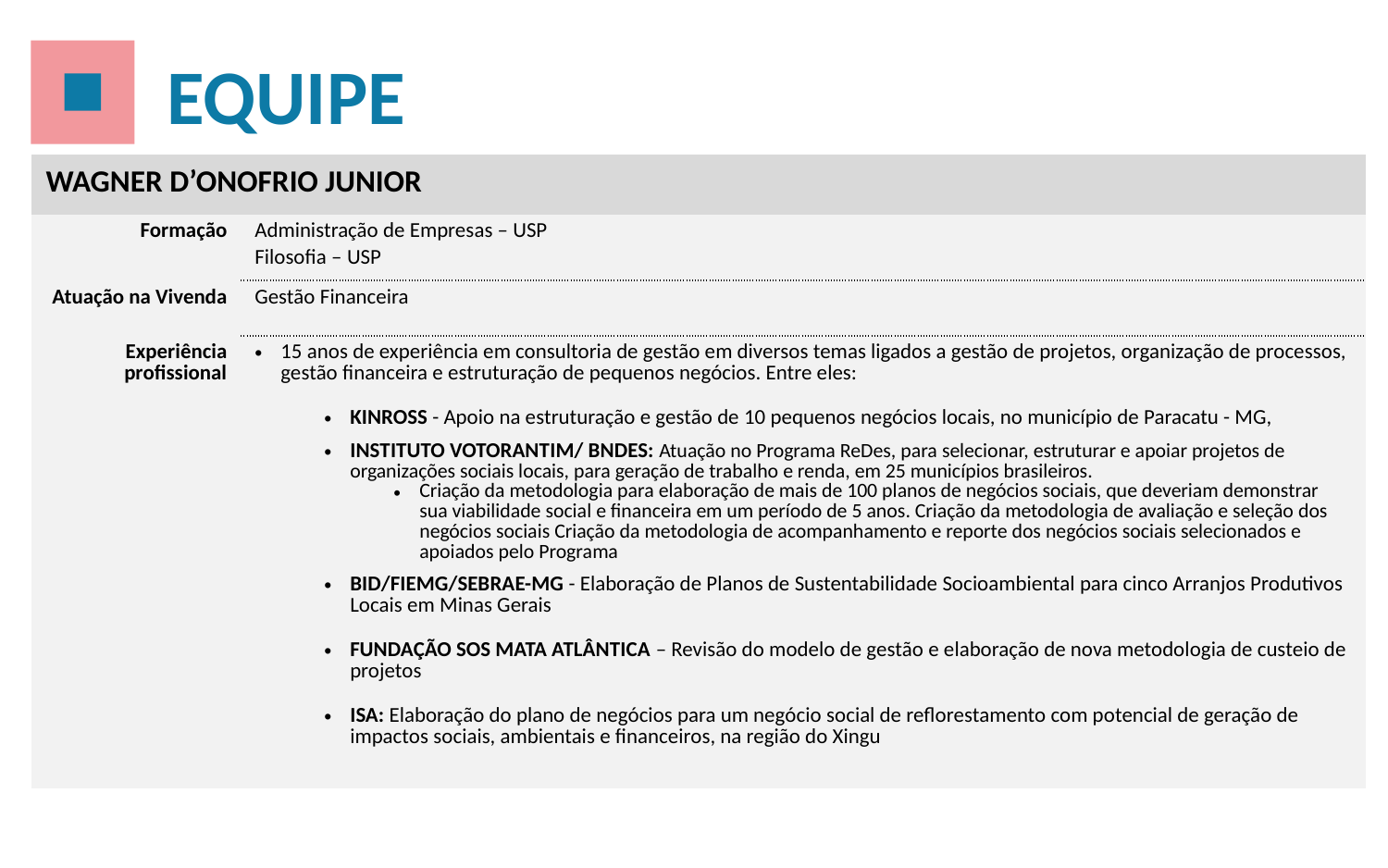

EQUIPE

| Wagner D’Onofrio Junior |  |
| --- | --- |
| Formação | Administração de Empresas – USP Filosofia – USP |
| Atuação na Vivenda | Gestão Financeira |
| Experiência profissional | 15 anos de experiência em consultoria de gestão em diversos temas ligados a gestão de projetos, organização de processos, gestão financeira e estruturação de pequenos negócios. Entre eles: KINROSS - Apoio na estruturação e gestão de 10 pequenos negócios locais, no município de Paracatu - MG, INSTITUTO VOTORANTIM/ BNDES: Atuação no Programa ReDes, para selecionar, estruturar e apoiar projetos de organizações sociais locais, para geração de trabalho e renda, em 25 municípios brasileiros. Criação da metodologia para elaboração de mais de 100 planos de negócios sociais, que deveriam demonstrar sua viabilidade social e financeira em um período de 5 anos. Criação da metodologia de avaliação e seleção dos negócios sociais Criação da metodologia de acompanhamento e reporte dos negócios sociais selecionados e apoiados pelo Programa BID/FIEMG/SEBRAE-MG - Elaboração de Planos de Sustentabilidade Socioambiental para cinco Arranjos Produtivos Locais em Minas Gerais FUNDAÇÃO SOS MATA ATLÂNTICA – Revisão do modelo de gestão e elaboração de nova metodologia de custeio de projetos ISA: Elaboração do plano de negócios para um negócio social de reflorestamento com potencial de geração de impactos sociais, ambientais e financeiros, na região do Xingu |